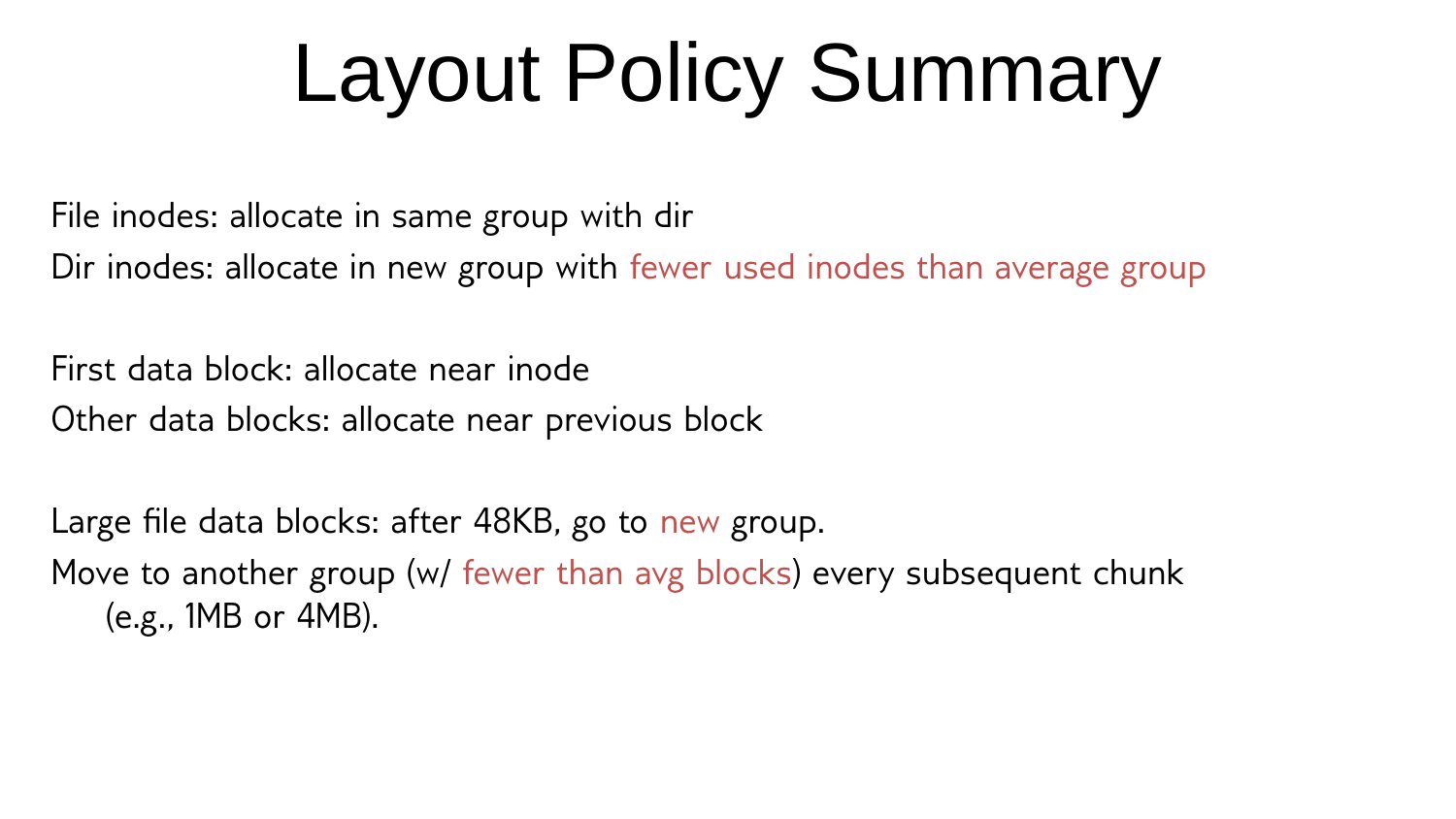

# Layout Policy Summary
File inodes: allocate in same group with dir
Dir inodes: allocate in new group with fewer used inodes than average group

First data block: allocate near inode
Other data blocks: allocate near previous block

Large file data blocks: after 48KB, go to new group.
Move to another group (w/ fewer than avg blocks) every subsequent chunk
(e.g., 1MB or 4MB).